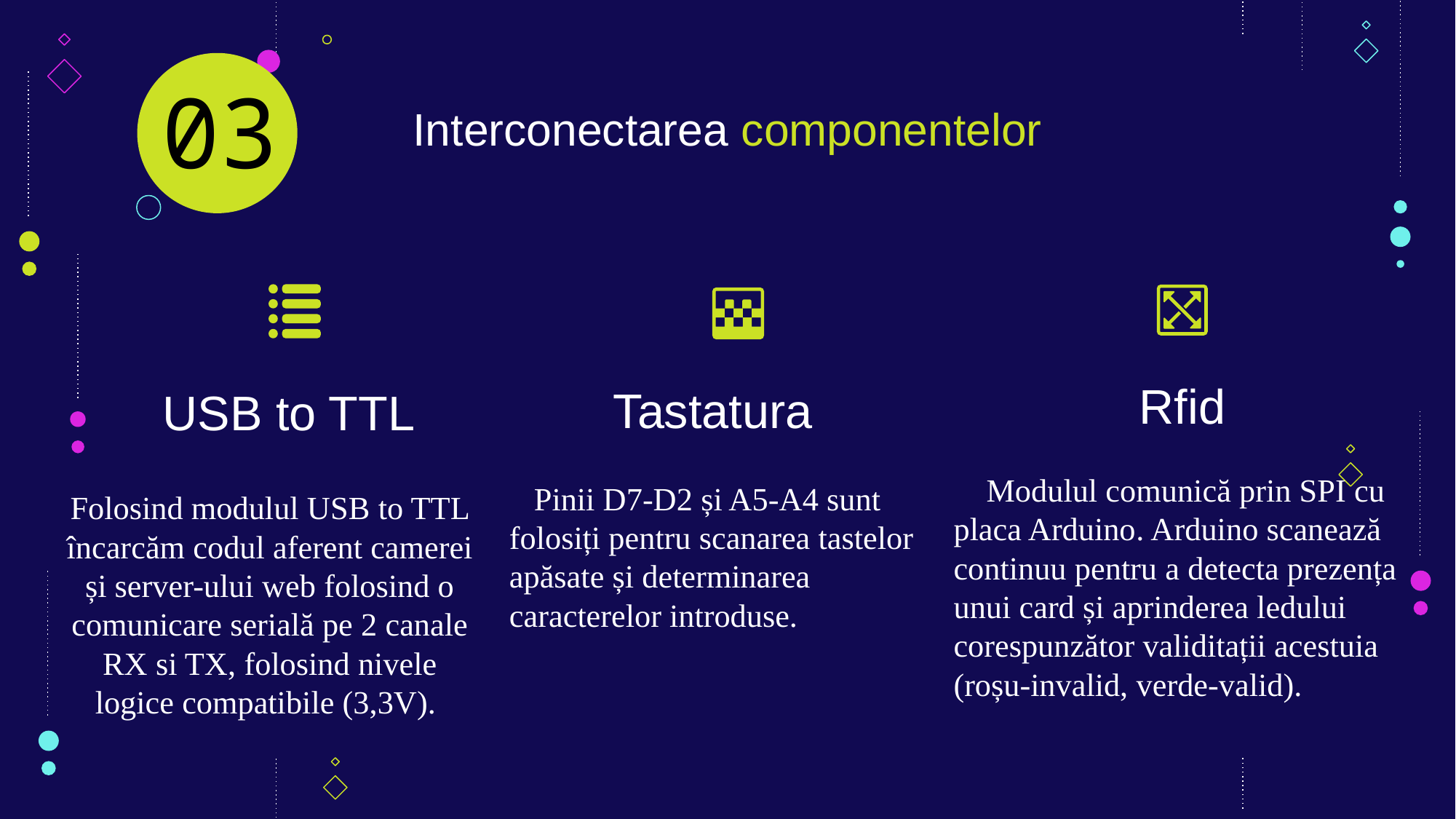

03

# Interconectarea componentelor

Rfid
Tastatura
USB to TTL
    Modulul comunică prin SPI cu placa Arduino. Arduino scanează continuu pentru a detecta prezența unui card și aprinderea ledului corespunzător validitații acestuia (roșu-invalid, verde-valid).

   Pinii D7-D2 și A5-A4 sunt folosiți pentru scanarea tastelor apăsate și determinarea caracterelor introduse.

Folosind modulul USB to TTL încarcăm codul aferent camerei și server-ului web folosind o comunicare serială pe 2 canale RX si TX, folosind nivele logice compatibile (3,3V).